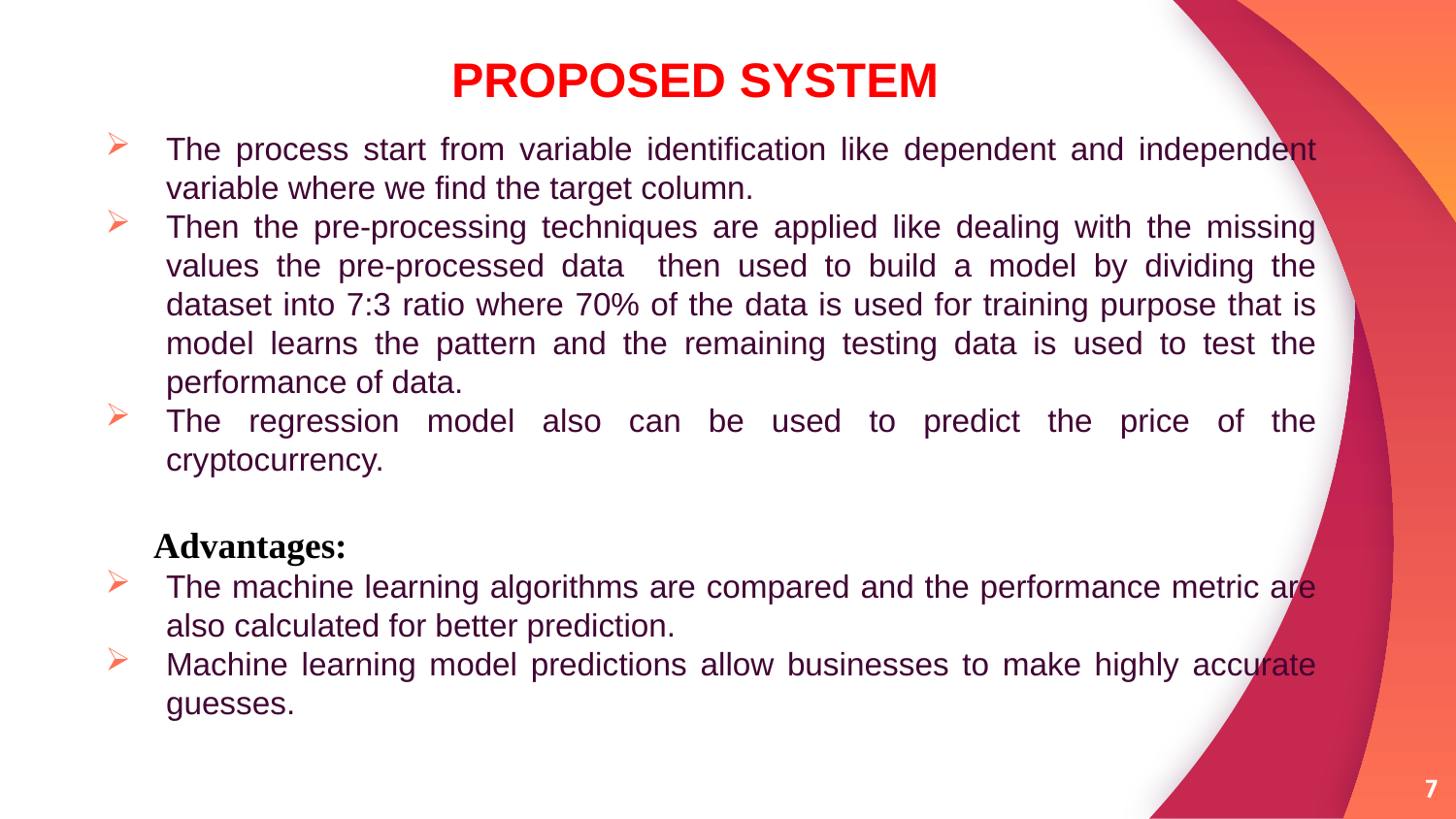

# PROPOSED SYSTEM
The process start from variable identification like dependent and independent variable where we find the target column.
Then the pre-processing techniques are applied like dealing with the missing values the pre-processed data  then used to build a model by dividing the dataset into 7:3 ratio where 70% of the data is used for training purpose that is model learns the pattern and the remaining testing data is used to test the performance of data.
The regression model also can be used to predict the price of the cryptocurrency.

      Advantages:
The machine learning algorithms are compared and the performance metric are also calculated for better prediction.
Machine learning model predictions allow businesses to make highly accurate guesses.

7